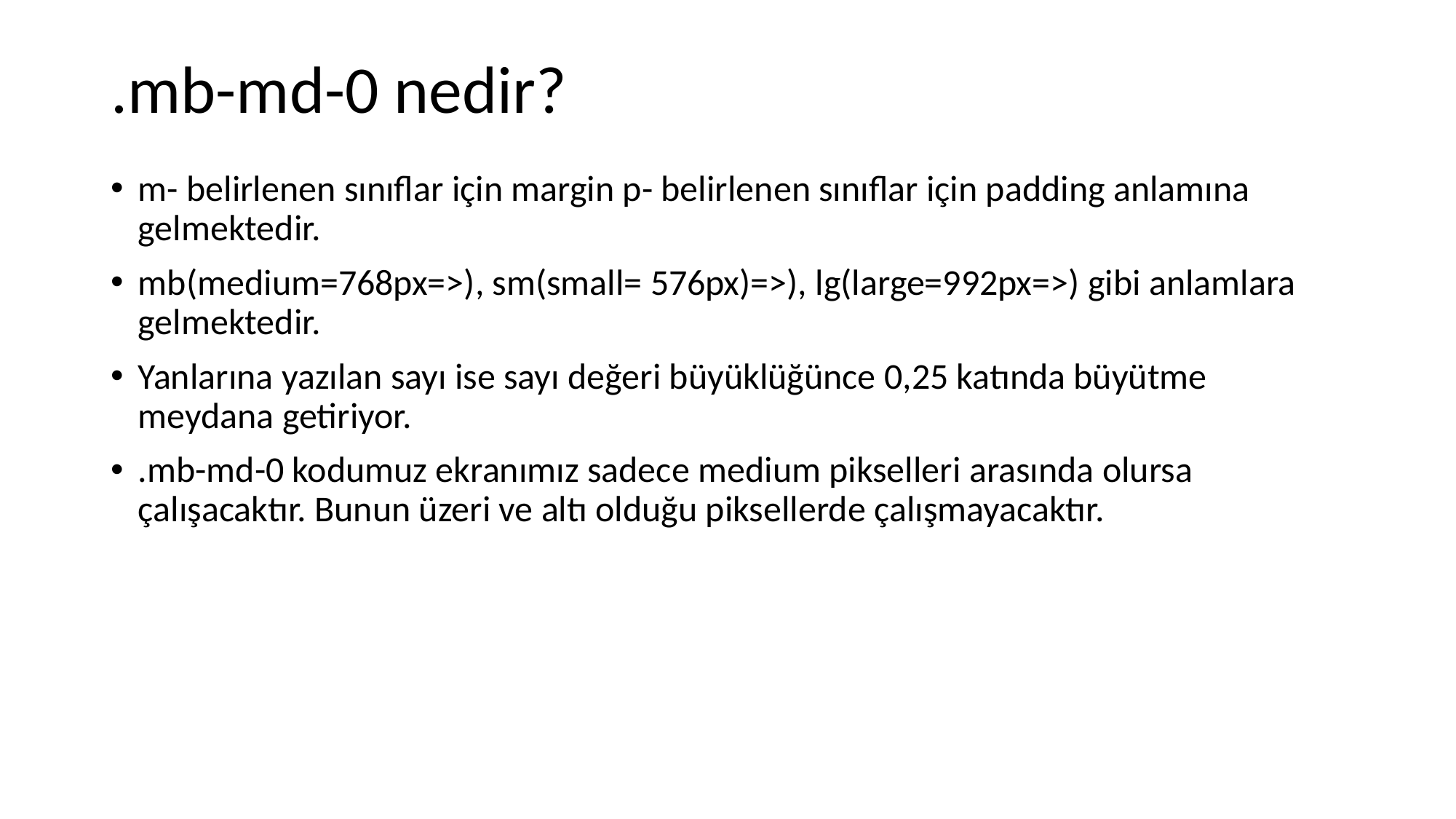

# .mb-md-0 nedir?
m- belirlenen sınıflar için margin p- belirlenen sınıflar için padding anlamına gelmektedir.
mb(medium=768px=>), sm(small= 576px)=>), lg(large=992px=>) gibi anlamlara gelmektedir.
Yanlarına yazılan sayı ise sayı değeri büyüklüğünce 0,25 katında büyütme meydana getiriyor.
.mb-md-0 kodumuz ekranımız sadece medium pikselleri arasında olursa çalışacaktır. Bunun üzeri ve altı olduğu piksellerde çalışmayacaktır.